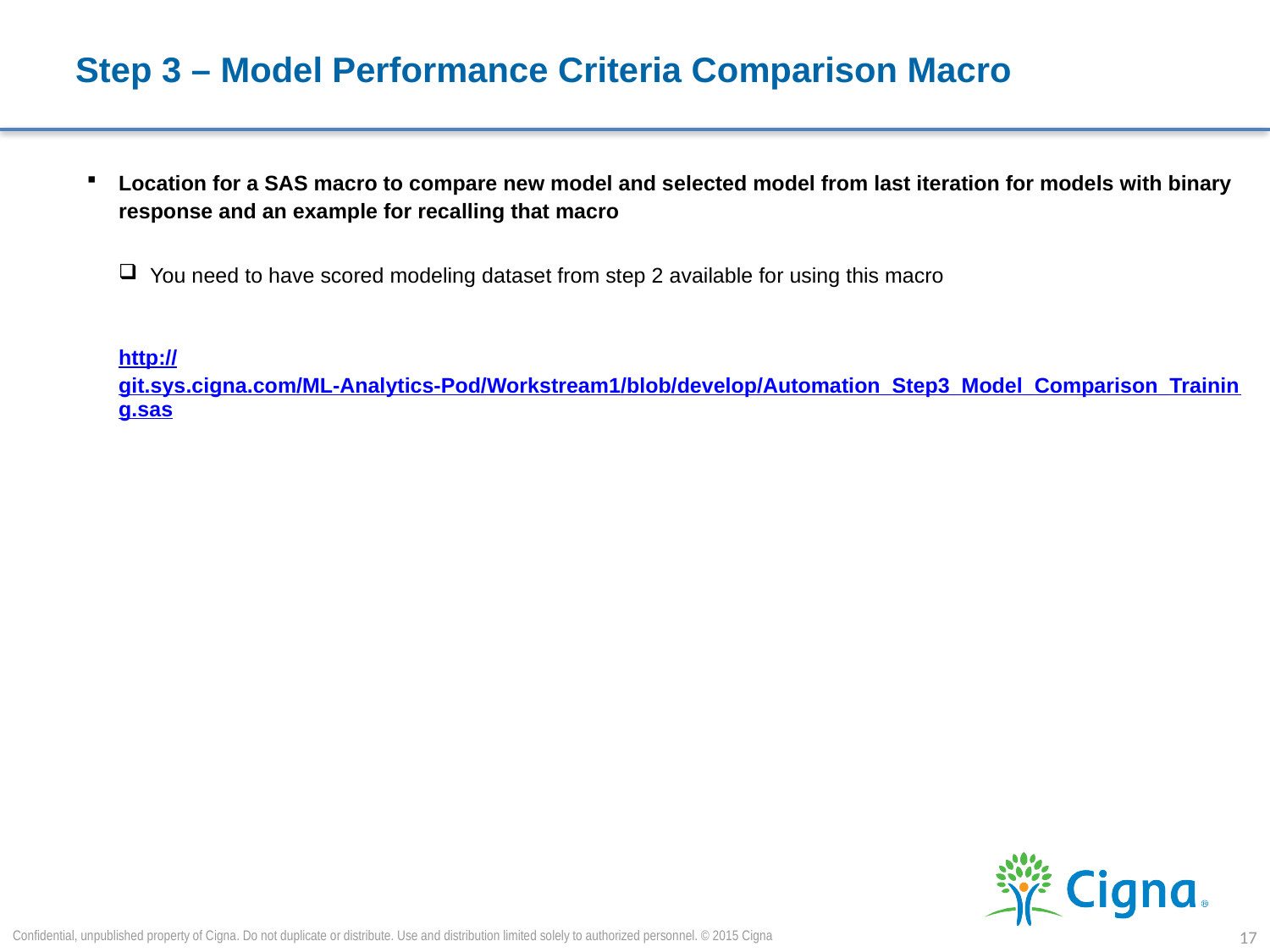

# Step 3 – Model Performance Criteria Comparison Macro

Location for a SAS macro to compare new model and selected model from last iteration for models with binary response and an example for recalling that macro

You need to have scored modeling dataset from step 2 available for using this macro

http://git.sys.cigna.com/ML-Analytics-Pod/Workstream1/blob/develop/Automation_Step3_Model_Comparison_Training.sas

Confidential, unpublished property of Cigna. Do not duplicate or distribute. Use and distribution limited solely to authorized personnel. © 2015 Cigna
17